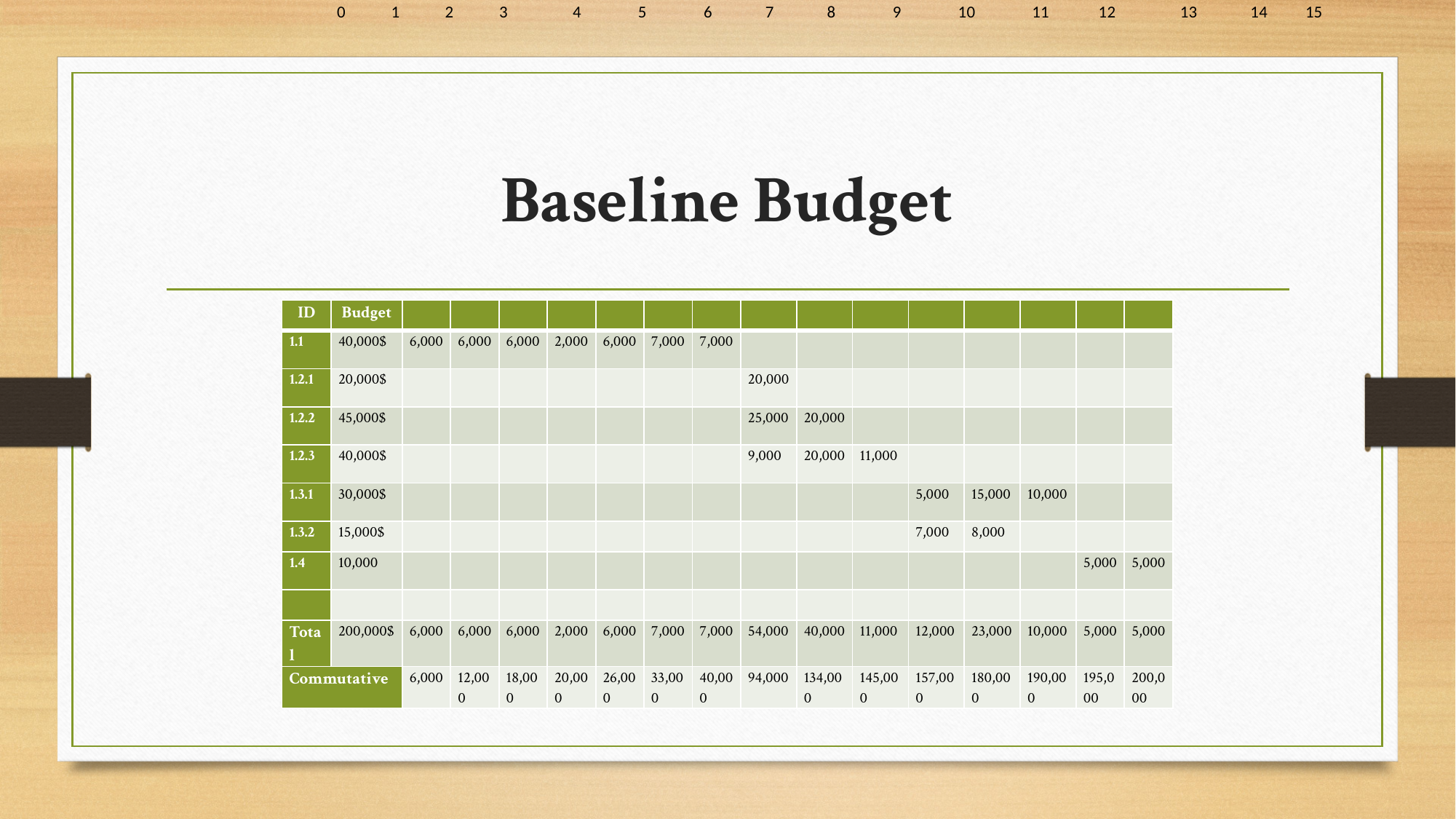

0            1            2            3	  4               5               6              7              8               9               10               11             12                 13              14          15

# Baseline Budget
| ID | Budget |  |  |  |  |  |  |  |  |  |  |  |  |  |  |  |
| --- | --- | --- | --- | --- | --- | --- | --- | --- | --- | --- | --- | --- | --- | --- | --- | --- |
| 1.1 | 40,000$ | 6,000 | 6,000 | 6,000 | 2,000 | 6,000 | 7,000 | 7,000 |  |  |  |  |  |  |  |  |
| 1.2.1 | 20,000$ |  |  |  |  |  |  |  | 20,000 |  |  |  |  |  |  |  |
| 1.2.2 | 45,000$ |  |  |  |  |  |  |  | 25,000 | 20,000 |  |  |  |  |  |  |
| 1.2.3 | 40,000$ |  |  |  |  |  |  |  | 9,000 | 20,000 | 11,000 |  |  |  |  |  |
| 1.3.1 | 30,000$ |  |  |  |  |  |  |  |  |  |  | 5,000 | 15,000 | 10,000 |  |  |
| 1.3.2 | 15,000$ |  |  |  |  |  |  |  |  |  |  | 7,000 | 8,000 |  |  |  |
| 1.4 | 10,000 |  |  |  |  |  |  |  |  |  |  |  |  |  | 5,000 | 5,000 |
|  |  |  |  |  |  |  |  |  |  |  |  |  |  |  |  |  |
| Total | 200,000$ | 6,000 | 6,000 | 6,000 | 2,000 | 6,000 | 7,000 | 7,000 | 54,000 | 40,000 | 11,000 | 12,000 | 23,000 | 10,000 | 5,000 | 5,000 |
| Commutative |  | 6,000 | 12,000 | 18,000 | 20,000 | 26,000 | 33,000 | 40,000 | 94,000 | 134,000 | 145,000 | 157,000 | 180,000 | 190,000 | 195,000 | 200,000 |